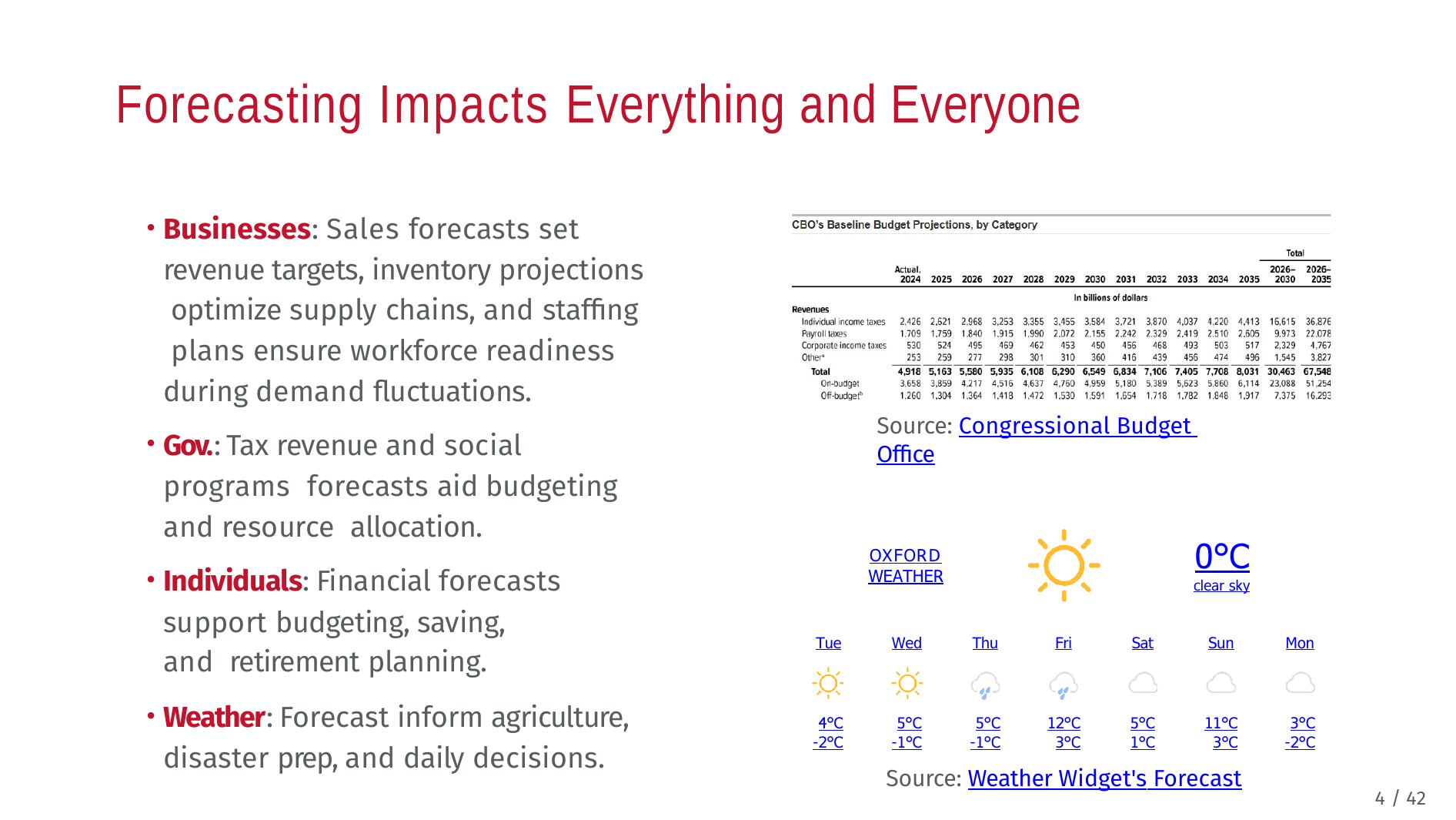

# Forecasting Impacts Everything and Everyone
Businesses: Sales forecasts set  revenue targets, inventory projections  optimize supply chains, and staffing  plans ensure workforce readiness  during demand fluctuations.
Gov.: Tax revenue and social programs  forecasts aid budgeting and resource  allocation.
Individuals: Financial forecasts

Source: Congressional Budget Office

0°C
clear sky

OXFORD
WEATHER

support budgeting, saving, and  retirement planning.
Weather: Forecast inform agriculture,  disaster prep, and daily decisions.
Tue
Wed
Thu
Fri
Sat
Sun
Mon

4°C
-2°C
5°C
-1°C
5°C
-1°C
12°C
3°C
5°C
1°C
11°C
3°C
3°C
-2°C
Source: Weather Widget's Forecast
4 / 42